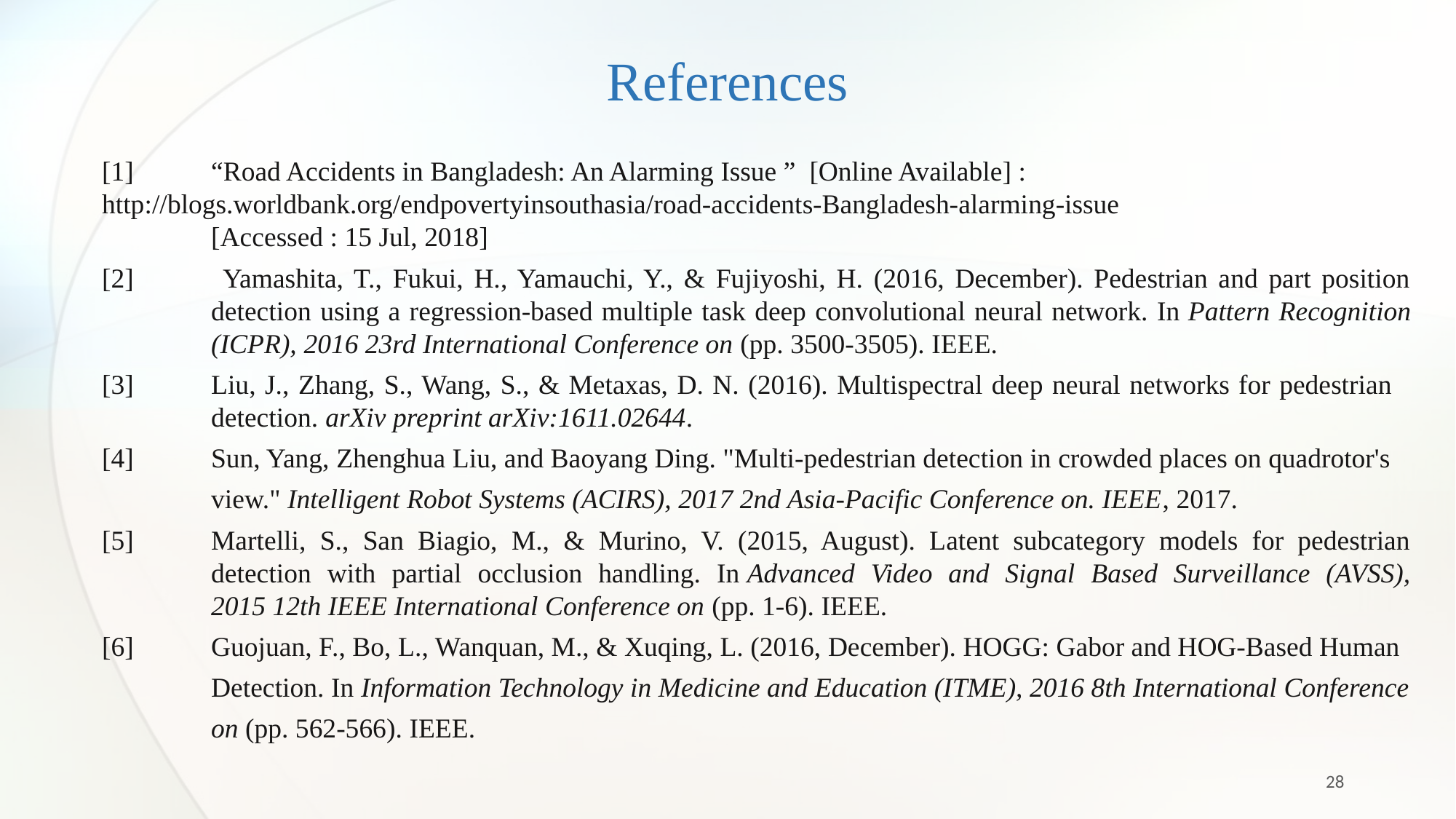

# References
[1]	“Road Accidents in Bangladesh: An Alarming Issue ”  [Online Available] :      	http://blogs.worldbank.org/endpovertyinsouthasia/road-accidents-Bangladesh-alarming-issue
	[Accessed : 15 Jul, 2018]
[2]   	Yamashita, T., Fukui, H., Yamauchi, Y., & Fujiyoshi, H. (2016, December). Pedestrian and part position 	detection using a regression-based multiple task deep convolutional neural network. In Pattern Recognition 	(ICPR), 2016 23rd International Conference on (pp. 3500-3505). IEEE.
[3]	Liu, J., Zhang, S., Wang, S., & Metaxas, D. N. (2016). Multispectral deep neural networks for pedestrian   	detection. arXiv preprint arXiv:1611.02644.
[4]	Sun, Yang, Zhenghua Liu, and Baoyang Ding. "Multi-pedestrian detection in crowded places on quadrotor's
	view." Intelligent Robot Systems (ACIRS), 2017 2nd Asia-Pacific Conference on. IEEE, 2017.
[5]	Martelli, S., San Biagio, M., & Murino, V. (2015, August). Latent subcategory models for pedestrian 	detection with partial occlusion handling. In Advanced Video and Signal Based Surveillance (AVSS), 	2015 12th IEEE International Conference on (pp. 1-6). IEEE.
[6]	Guojuan, F., Bo, L., Wanquan, M., & Xuqing, L. (2016, December). HOGG: Gabor and HOG-Based Human
	Detection. In Information Technology in Medicine and Education (ITME), 2016 8th International Conference
	on (pp. 562-566). IEEE.

28